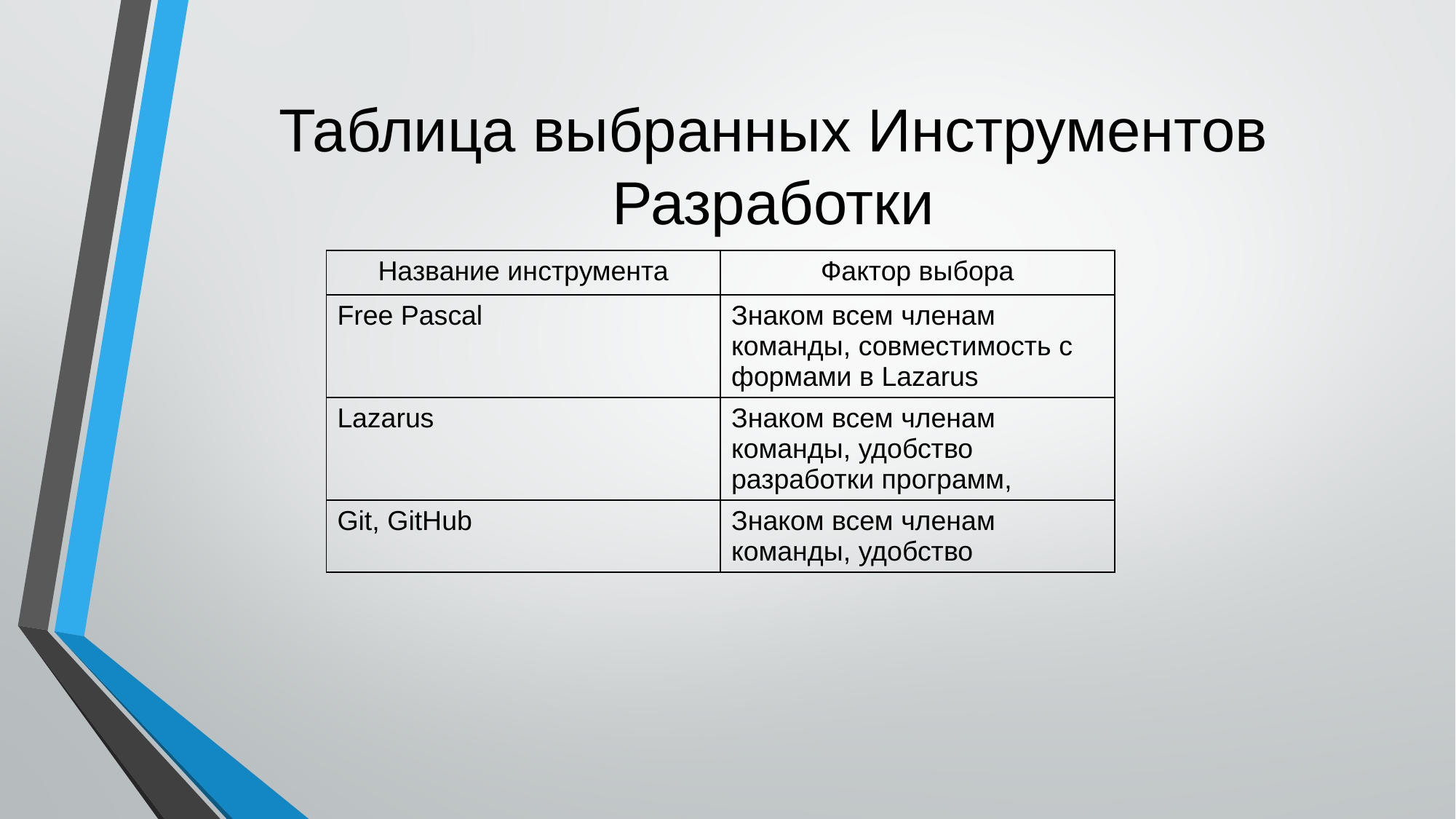

# Таблица выбранных Инструментов Разработки
| Название инструмента | Фактор выбора |
| --- | --- |
| Free Pascal | Знаком всем членам команды, совместимость с формами в Lazarus |
| Lazarus | Знаком всем членам команды, удобство разработки программ, |
| Git, GitHub | Знаком всем членам команды, удобство |